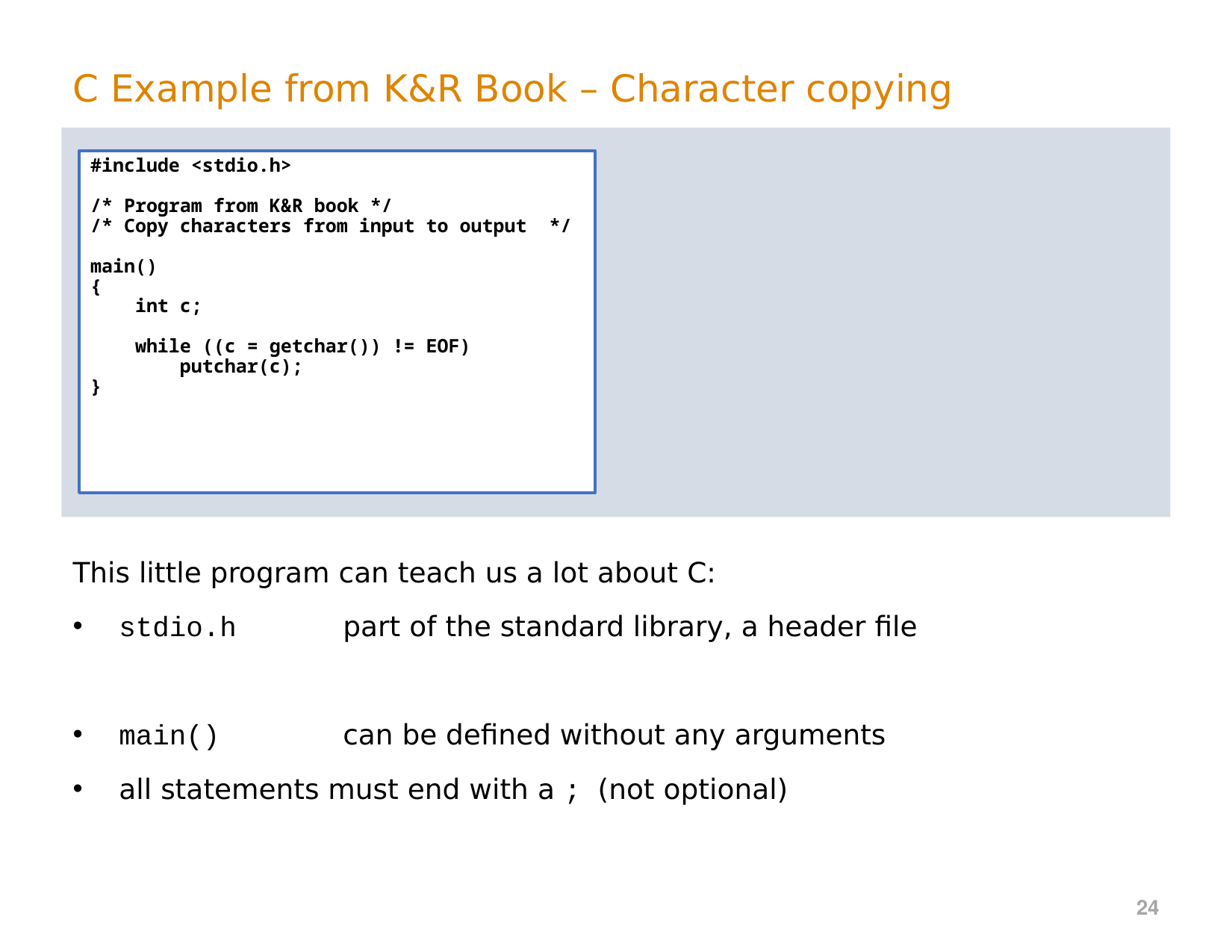

# C Example from K&R Book – Character copying

#include <stdio.h>
/* Program from K&R book */
/* Copy characters from input to output  */
main()
{
    int c;
    while ((c = getchar()) != EOF)
        putchar(c);
}
This little program can teach us a lot about C:
stdio.h 	part of the standard library, a header file

main() 	can be defined without any arguments
all statements must end with a ; (not optional)
24